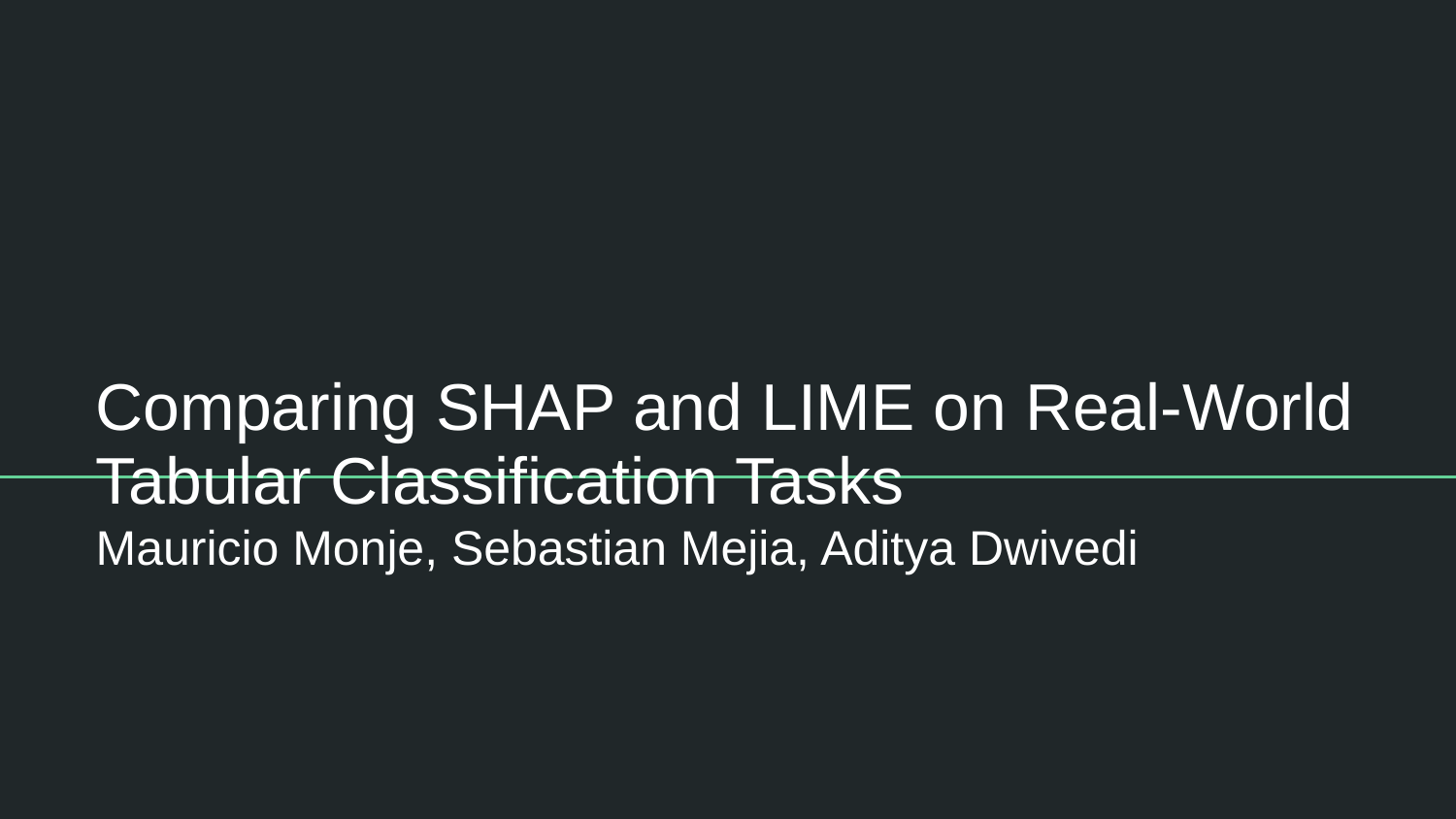

# Comparing SHAP and LIME on Real-World
Tabular Classification Tasks

Mauricio Monje, Sebastian Mejia, Aditya Dwivedi